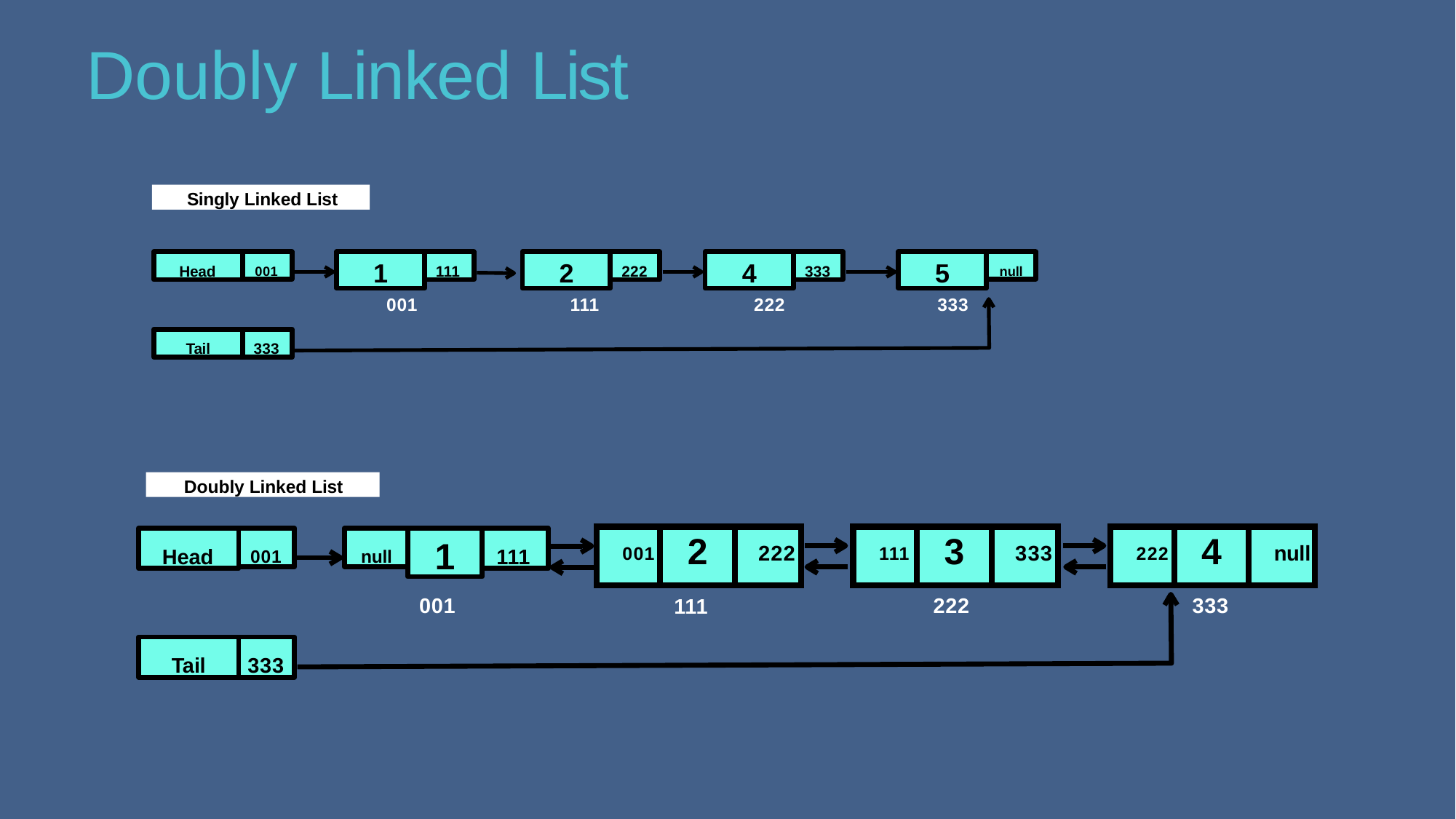

# Doubly Linked List
Singly Linked List
Head
001
1
111
2
222
4
333
5
null

001
111
222
333

Tail
333
Doubly Linked List
| 001 | 2 | 222 |
| --- | --- | --- |
| 111 | 3 | 333 |
| --- | --- | --- |
| 222 | 4 | null |
| --- | --- | --- |
001
null
1
Head
111

001
222
333
111

Tail
333